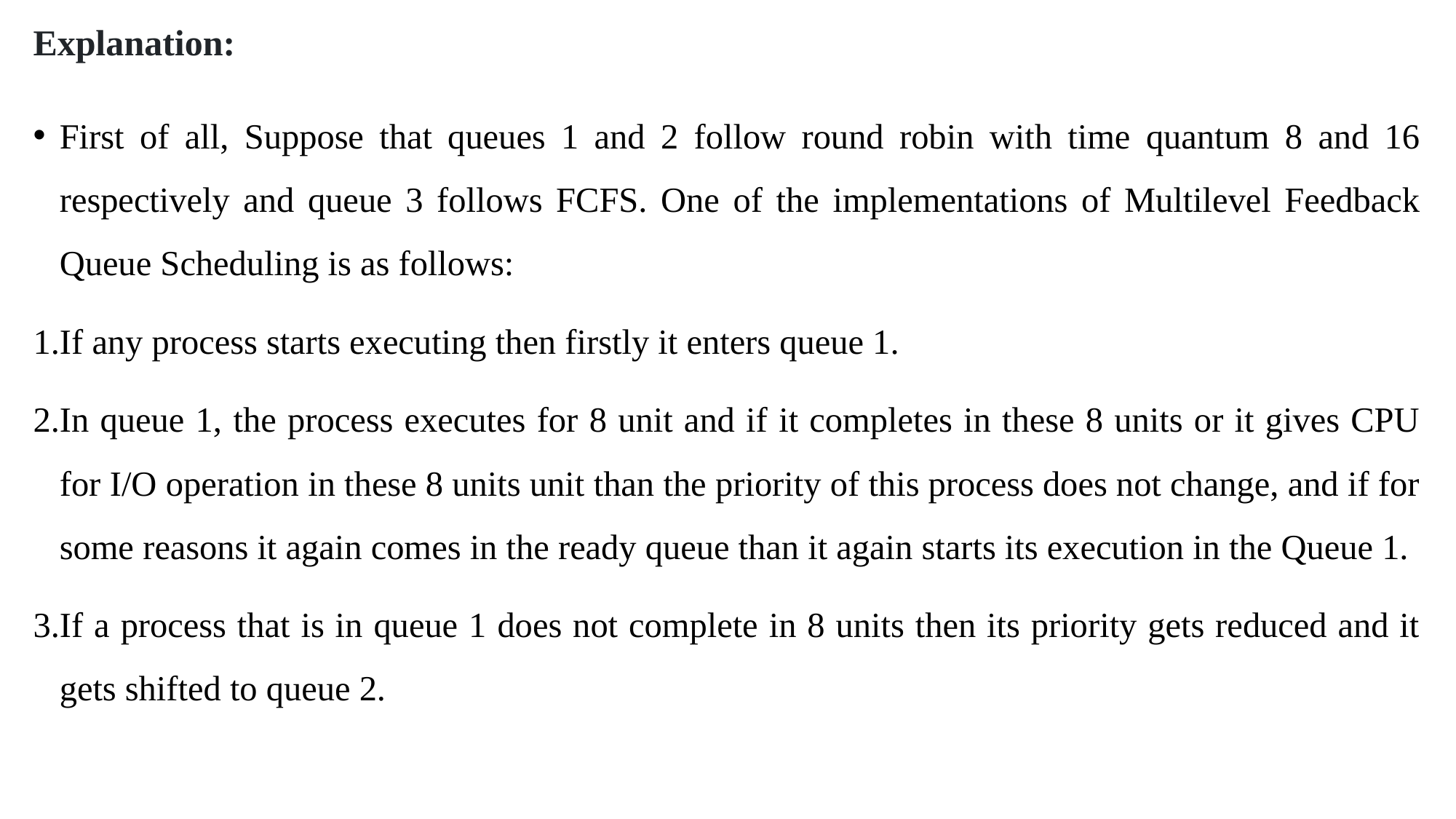

# Explanation:
First of all, Suppose that queues 1 and 2 follow round robin with time quantum 8 and 16 respectively and queue 3 follows FCFS. One of the implementations of Multilevel Feedback Queue Scheduling is as follows:
If any process starts executing then firstly it enters queue 1.
In queue 1, the process executes for 8 unit and if it completes in these 8 units or it gives CPU for I/O operation in these 8 units unit than the priority of this process does not change, and if for some reasons it again comes in the ready queue than it again starts its execution in the Queue 1.
If a process that is in queue 1 does not complete in 8 units then its priority gets reduced and it gets shifted to queue 2.